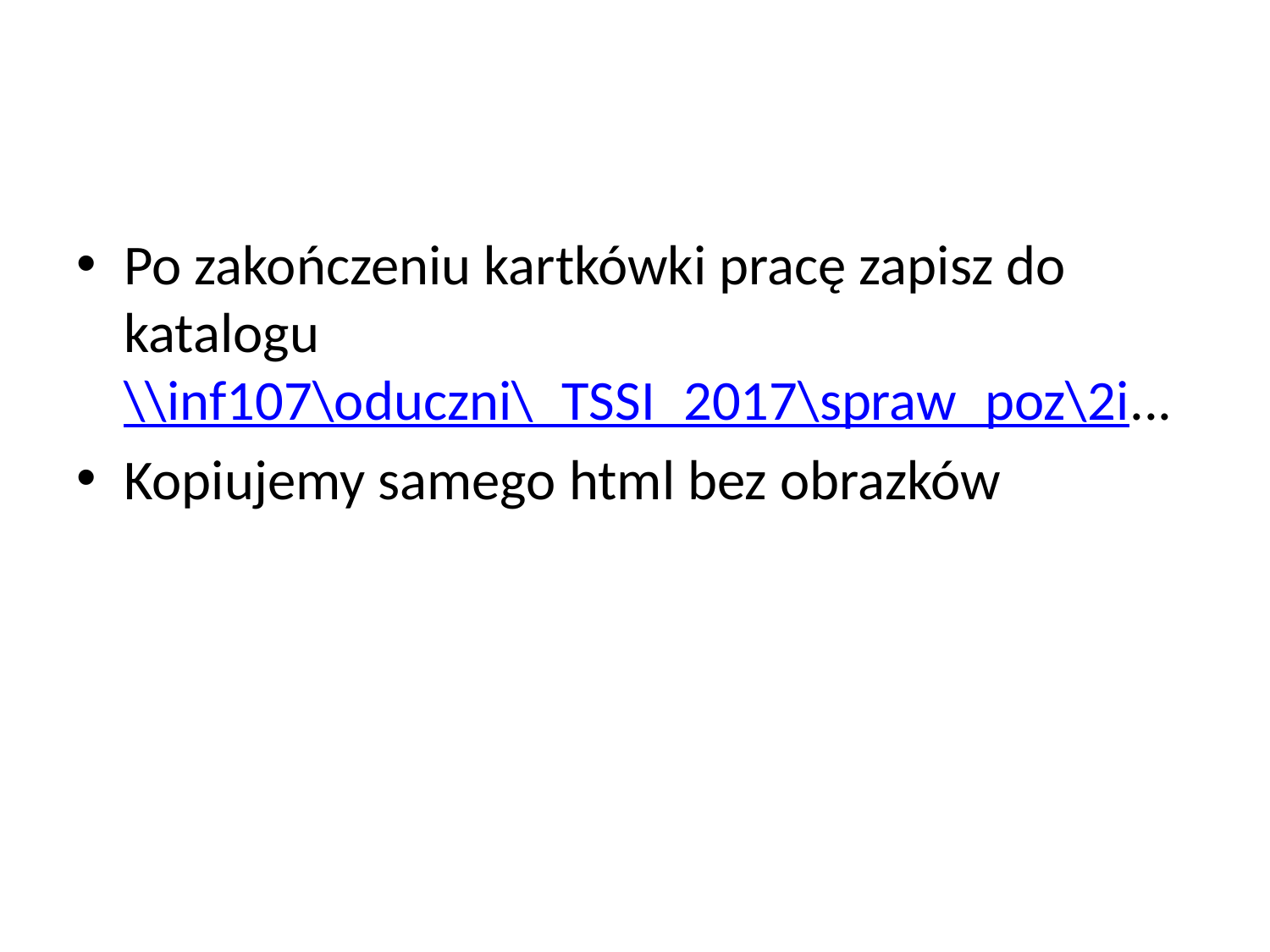

#
Po zakończeniu kartkówki pracę zapisz do katalogu  \\inf107\oduczni\_TSSI_2017\spraw_poz\2i...
Kopiujemy samego html bez obrazków